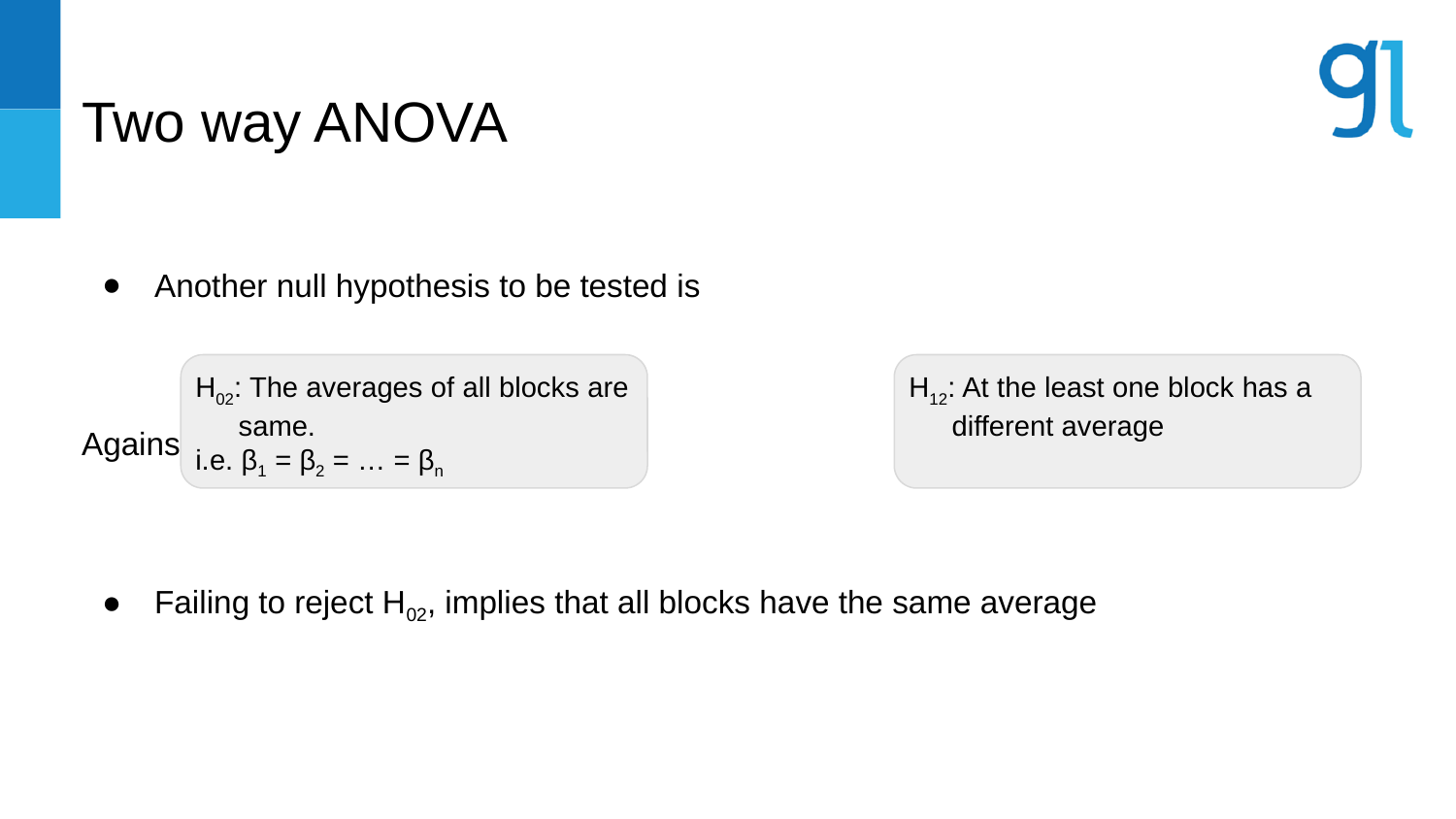

# Two way ANOVA
Another null hypothesis to be tested is
								    Against

H02: The averages of all blocks are same.
i.e. β1 = β2 = … = βn

H12: At the least one block has a different average
Failing to reject H02, implies that all blocks have the same average